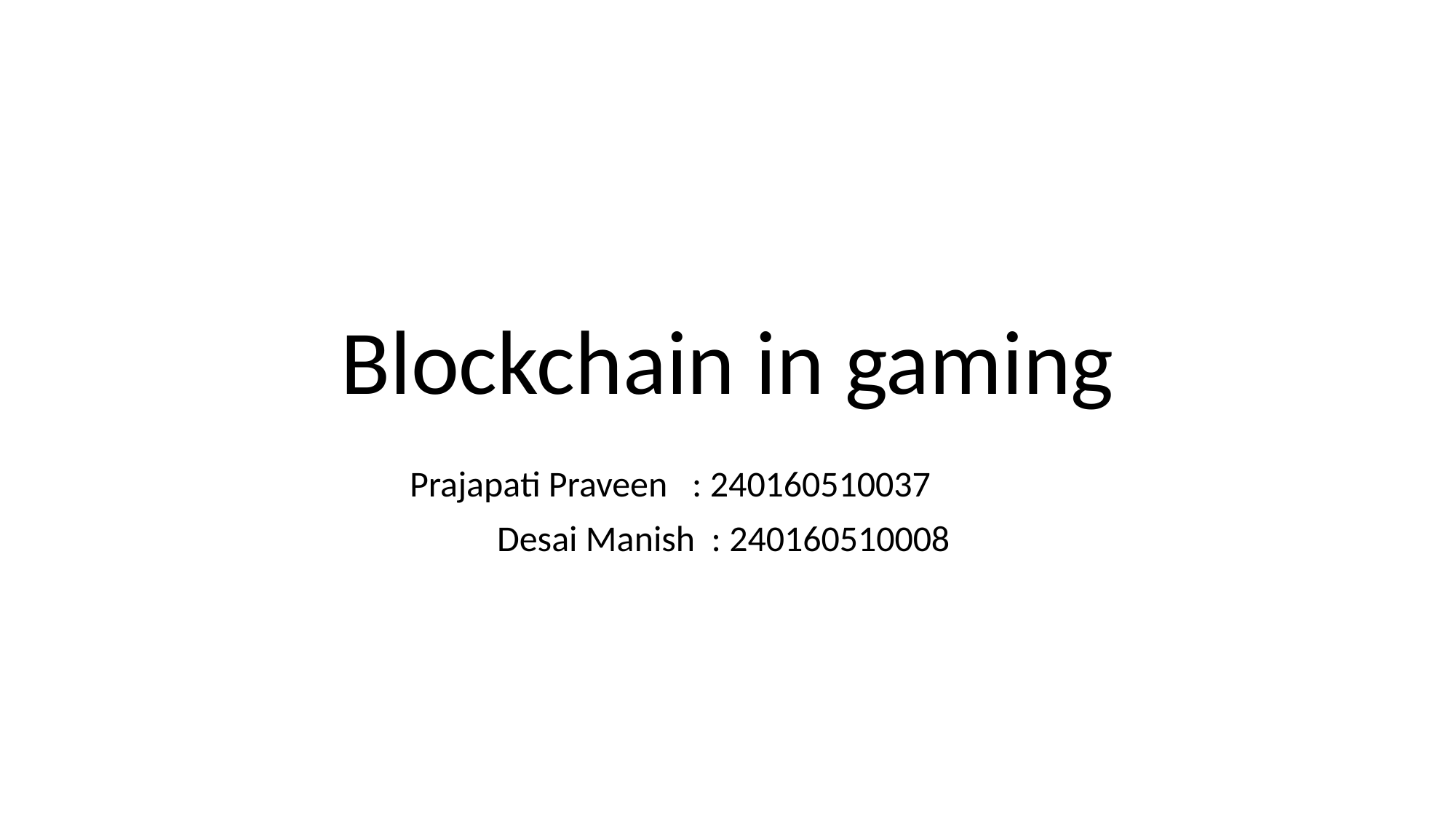

# Blockchain in gaming
 Prajapati Praveen   : 240160510037
 Desai Manish  : 240160510008